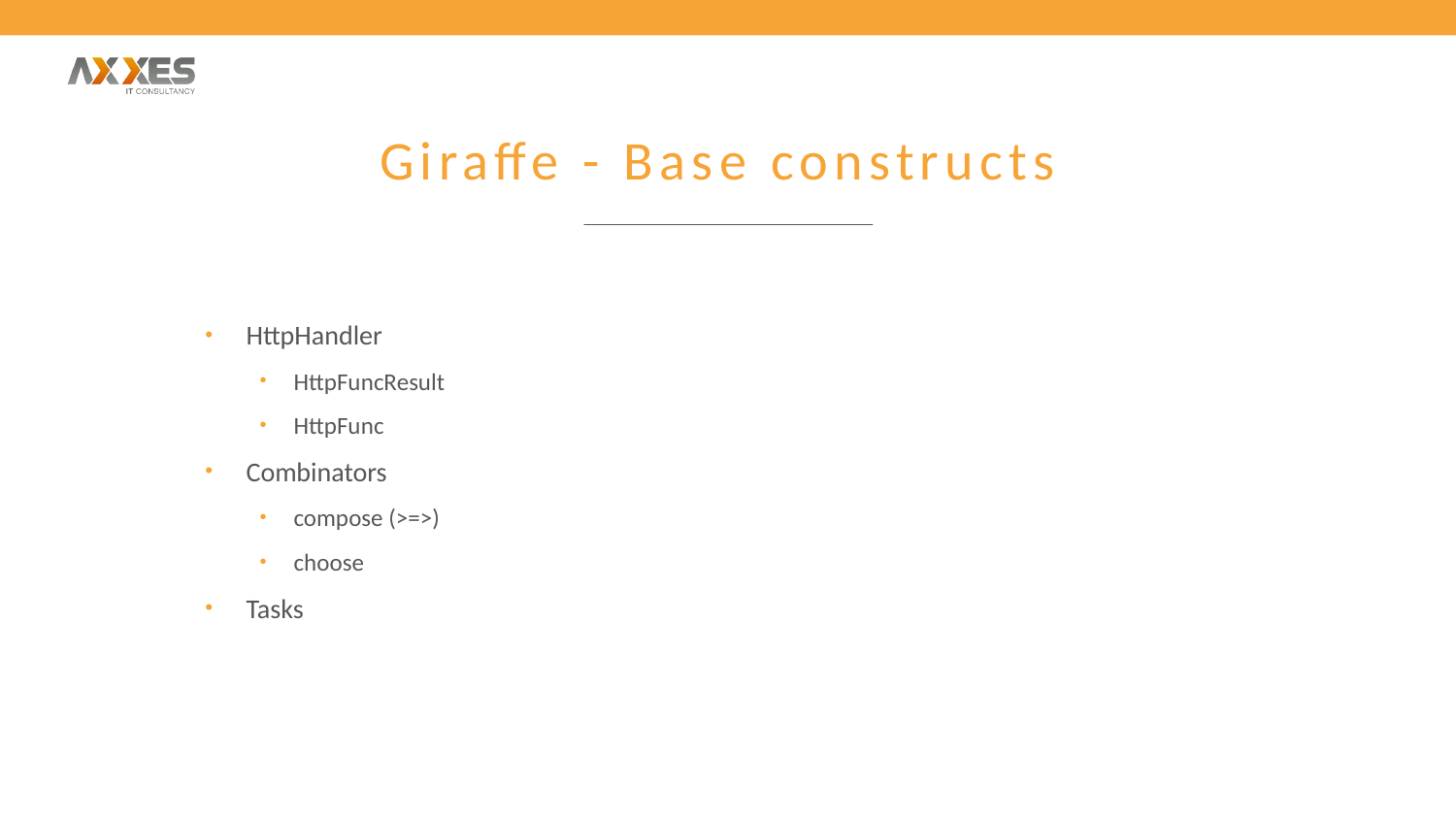

# Giraffe - Base constructs
HttpHandler
HttpFuncResult
HttpFunc
Combinators
compose (>=>)
choose
Tasks